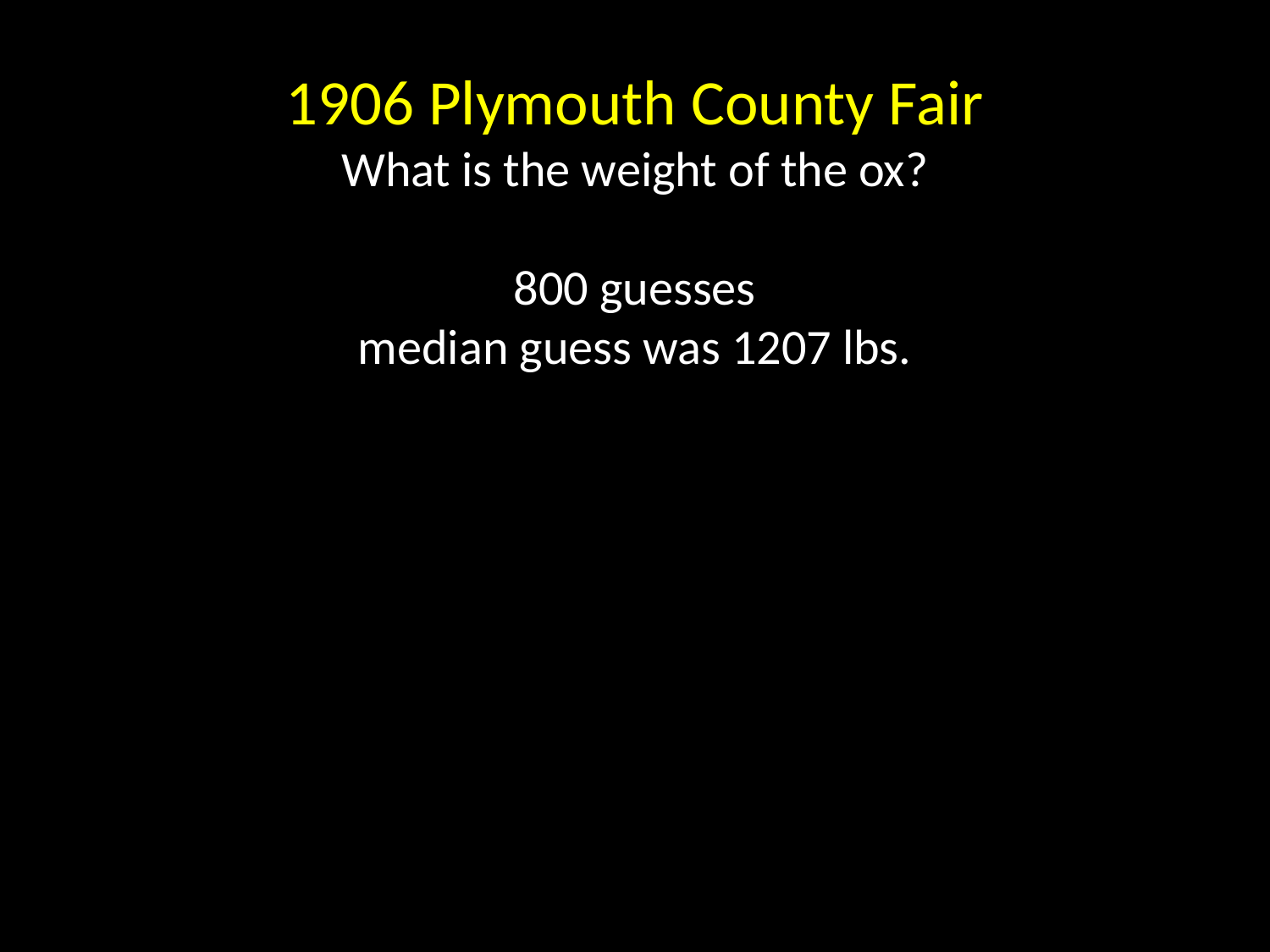

1906 Plymouth County Fair
What is the weight of the ox?

800 guesses
median guess was 1207 lbs.